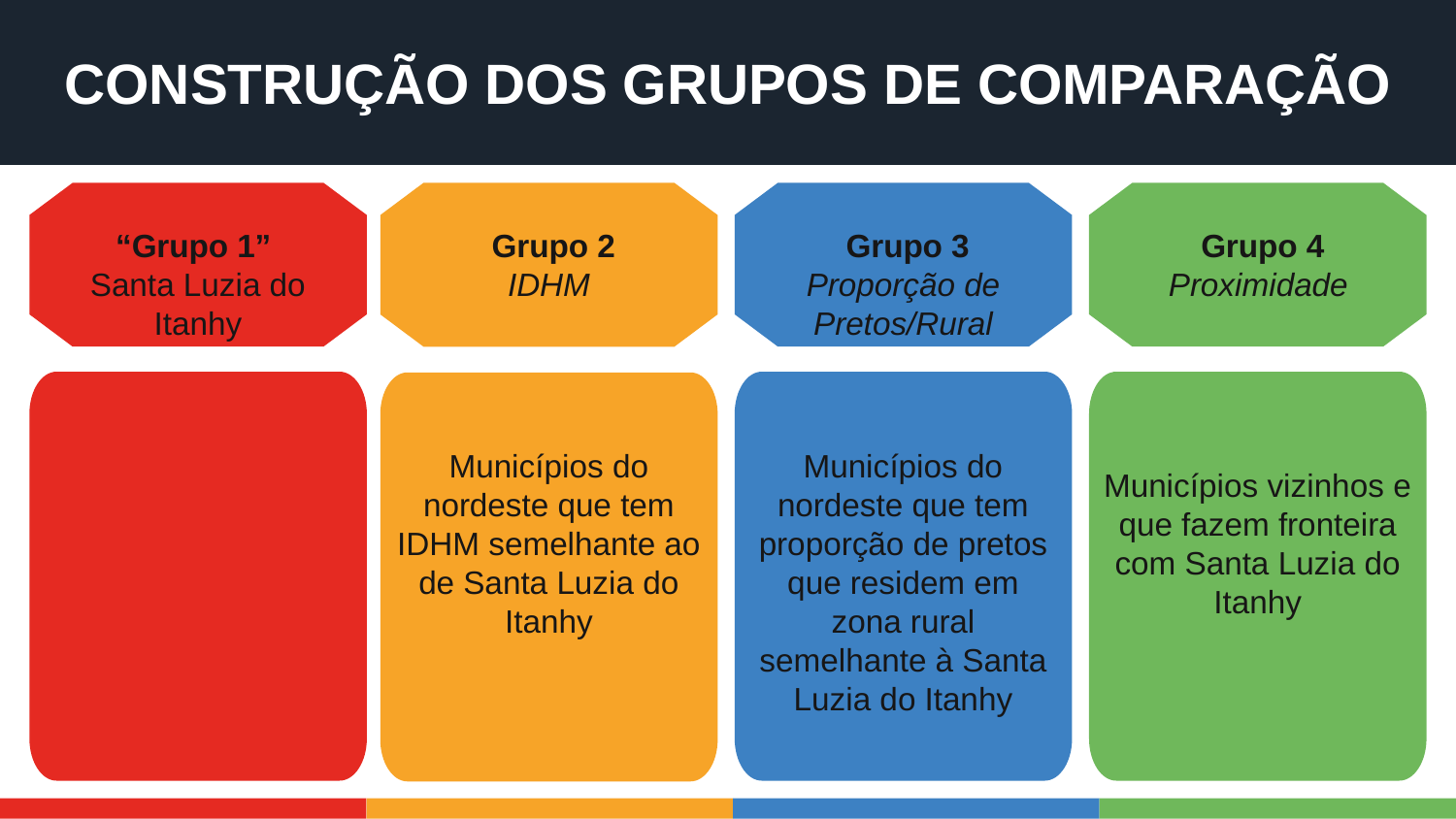

CONSTRUÇÃO DOS GRUPOS DE COMPARAÇÃO

“Grupo 1”
Santa Luzia do Itanhy
 Grupo 3
Proporção de Pretos/Rural
 Grupo 4
Proximidade
 Grupo 2
IDHM

Municípios do nordeste que tem IDHM semelhante ao de Santa Luzia do Itanhy
Municípios do nordeste que tem proporção de pretos que residem em zona rural semelhante à Santa Luzia do Itanhy
Municípios vizinhos e que fazem fronteira com Santa Luzia do Itanhy